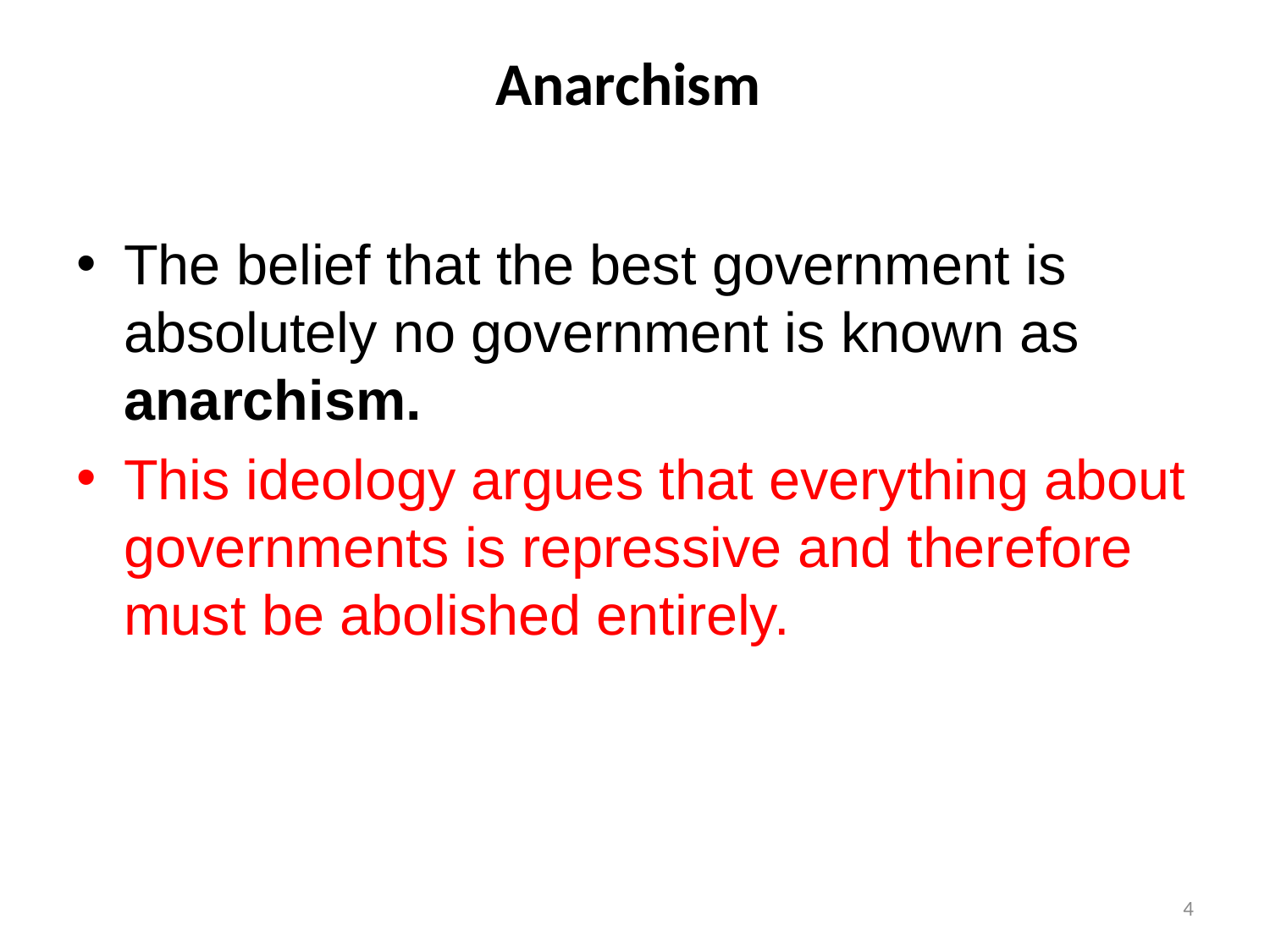

# Anarchism
The belief that the best government is absolutely no government is known as anarchism.
This ideology argues that everything about governments is repressive and therefore must be abolished entirely.
4